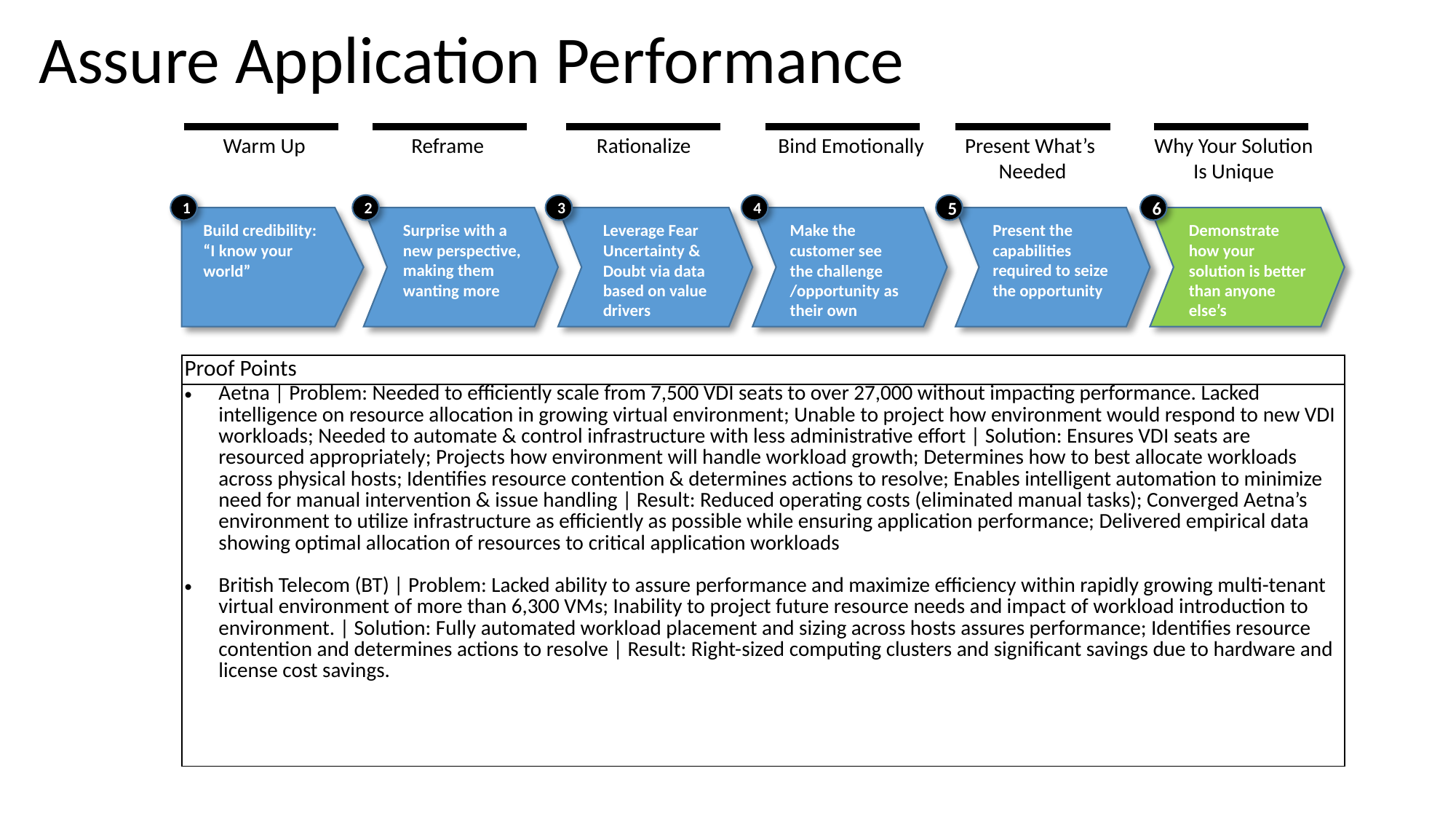

Assure Application Performance
Warm Up
Reframe
Rationalize
Bind Emotionally
Present What’s
Needed
Why Your Solution
Is Unique
1
2
3
4
5
6

Build credibility:
“I know your world”
Surprise with a new perspective, making them wanting more
Leverage Fear Uncertainty & Doubt via data based on value drivers
Make the customer see the challenge
/opportunity as their own
Present the capabilities required to seize the opportunity
Demonstrate how your solution is better than anyone else’s
| Proof Points |
| --- |
| Aetna | Problem: Needed to efficiently scale from 7,500 VDI seats to over 27,000 without impacting performance. Lacked intelligence on resource allocation in growing virtual environment; Unable to project how environment would respond to new VDI workloads; Needed to automate & control infrastructure with less administrative effort | Solution: Ensures VDI seats are resourced appropriately; Projects how environment will handle workload growth; Determines how to best allocate workloads across physical hosts; Identifies resource contention & determines actions to resolve; Enables intelligent automation to minimize need for manual intervention & issue handling | Result: Reduced operating costs (eliminated manual tasks); Converged Aetna’s environment to utilize infrastructure as efficiently as possible while ensuring application performance; Delivered empirical data showing optimal allocation of resources to critical application workloads British Telecom (BT) | Problem: Lacked ability to assure performance and maximize efficiency within rapidly growing multi-tenant virtual environment of more than 6,300 VMs; Inability to project future resource needs and impact of workload introduction to environment. | Solution: Fully automated workload placement and sizing across hosts assures performance; Identifies resource contention and determines actions to resolve | Result: Right-sized computing clusters and significant savings due to hardware and license cost savings. |